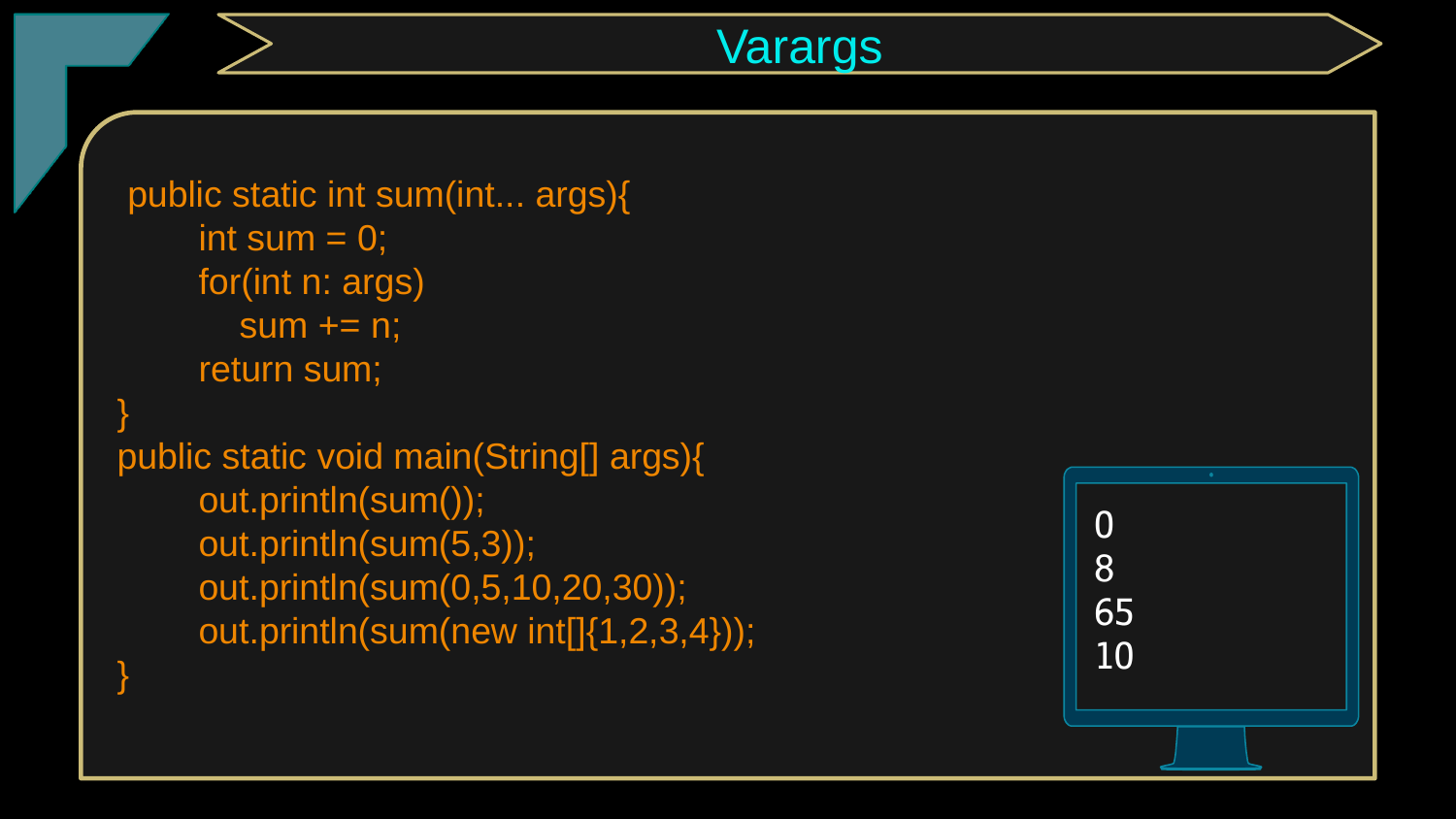

TClark
Varargs

 public static int sum(int... args){
        int sum = 0;
        for(int n: args)
            sum += n;
        return sum;
}
public static void main(String[] args){
        out.println(sum());
        out.println(sum(5,3));
        out.println(sum(0,5,10,20,30));
        out.println(sum(new int[]{1,2,3,4}));
}

0
8
65
10